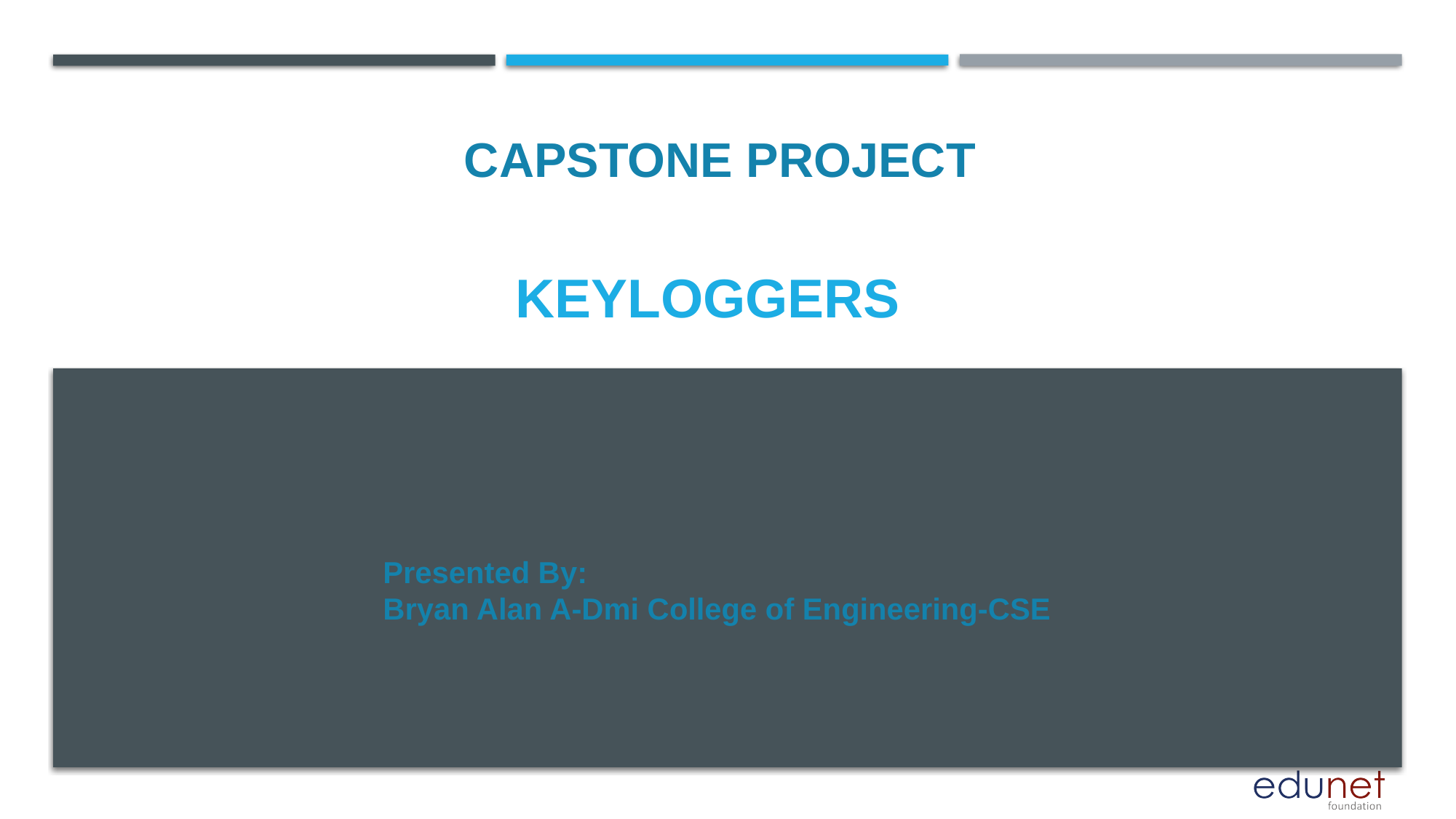

CAPSTONE PROJECT
# keyloggers
Presented By:
Bryan Alan A-Dmi College of Engineering-CSE